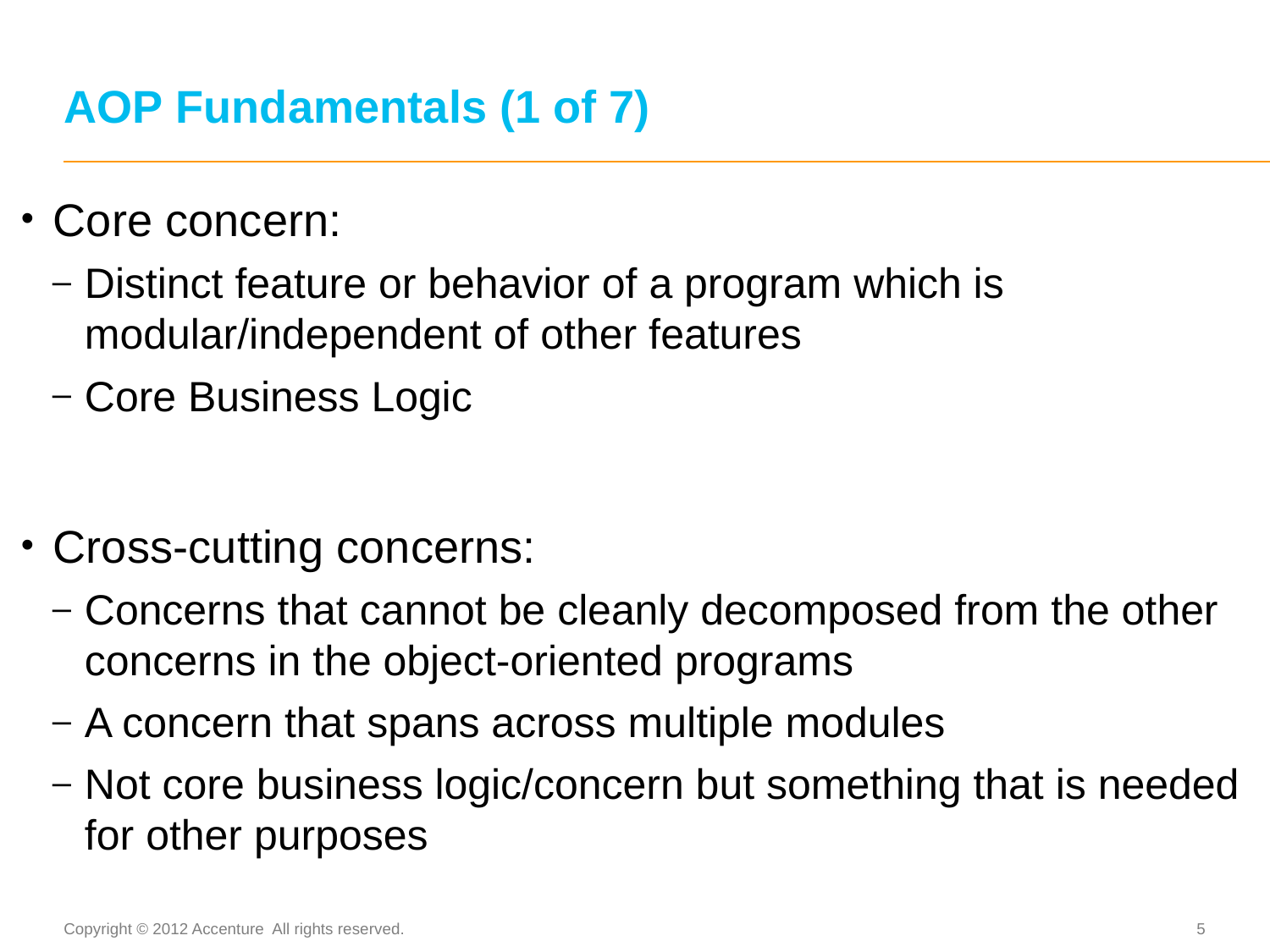

# AOP Fundamentals (1 of 7)
Core concern:
Distinct feature or behavior of a program which is modular/independent of other features
Core Business Logic

Cross-cutting concerns:
Concerns that cannot be cleanly decomposed from the other concerns in the object-oriented programs
A concern that spans across multiple modules
Not core business logic/concern but something that is needed for other purposes